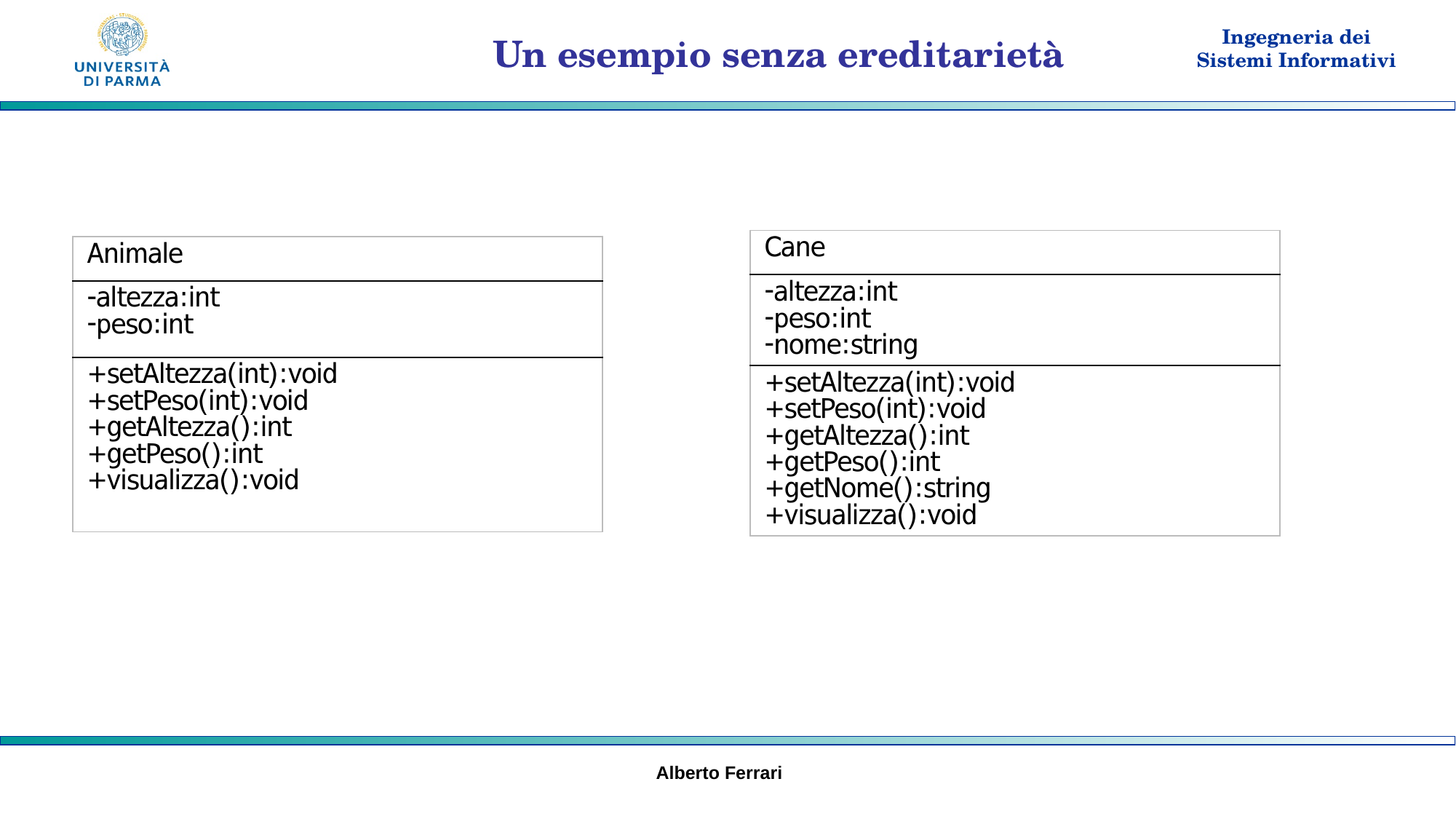

# Un esempio senza ereditarietà
| Cane |
| --- |
| altezza:int peso:int nome:string |
| +setAltezza(int):void +setPeso(int):void +getAltezza():int +getPeso():int +getNome():string +visualizza():void |
| Animale |
| --- |
| altezza:int peso:int |
| +setAltezza(int):void +setPeso(int):void +getAltezza():int +getPeso():int +visualizza():void |
Alberto Ferrari